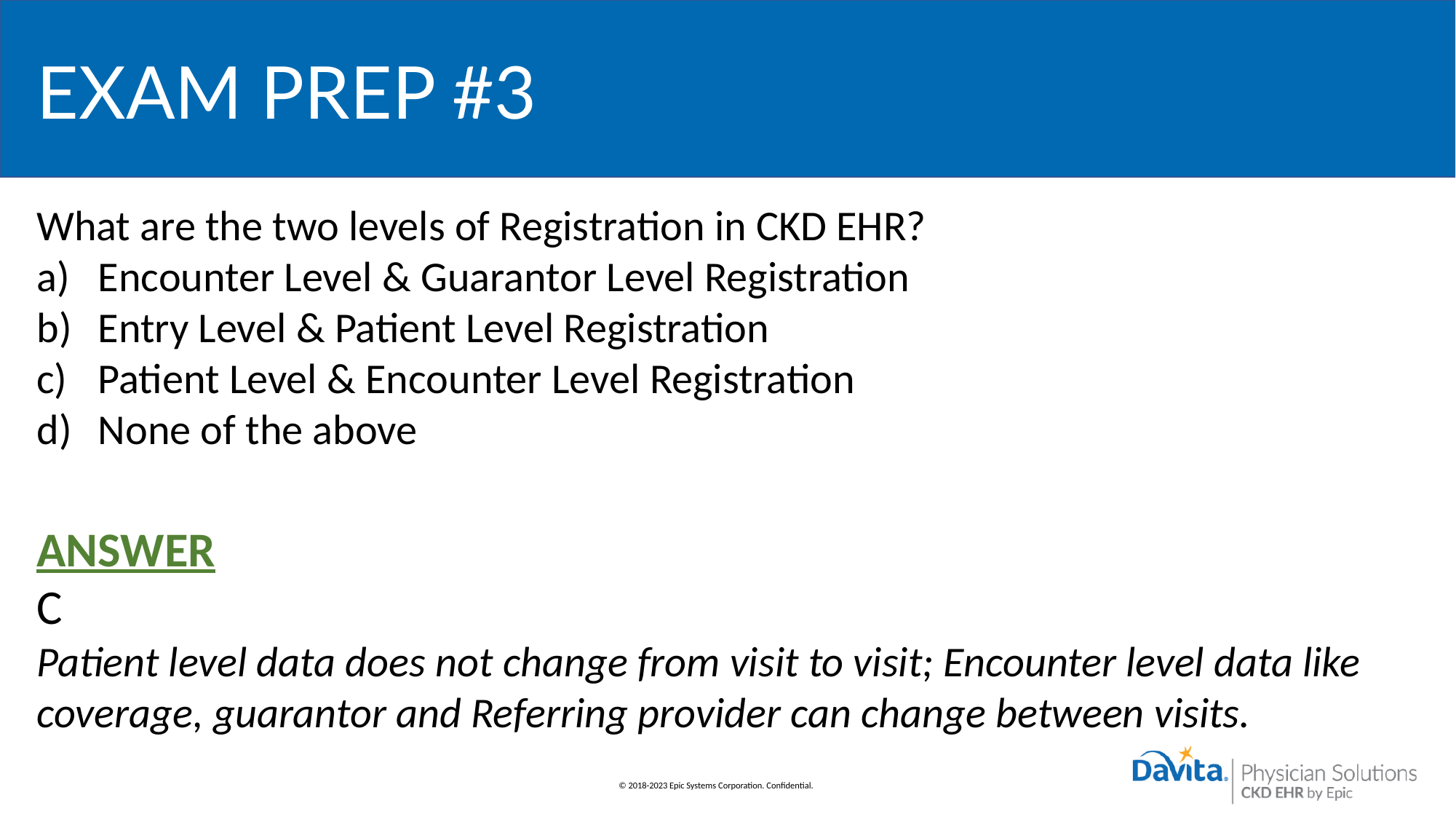

# EXAM PREP #3
What are the two levels of Registration in CKD EHR?
Encounter Level & Guarantor Level Registration
Entry Level & Patient Level Registration
Patient Level & Encounter Level Registration
None of the above

ANSWER
C
Patient level data does not change from visit to visit; Encounter level data like coverage, guarantor and Referring provider can change between visits.